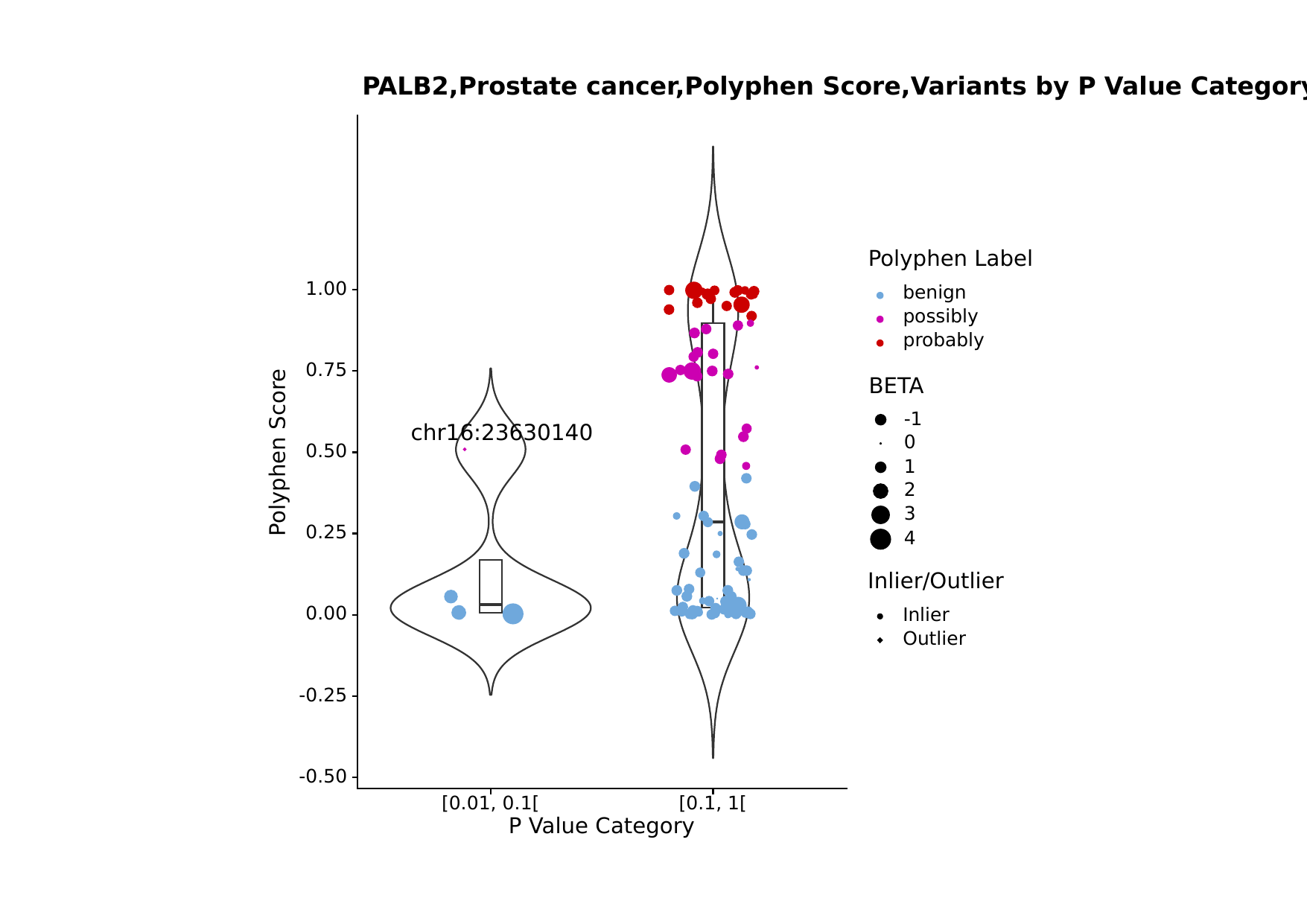

PALB2,Prostate cancer,Polyphen Score,Variants by P Value Category

Polyphen Label

1.00
benign

possibly

probably

0.75

BETA
-1

chr16:23630140

0
Polyphen Score

0.50

1

2

3

0.25

4

Inlier/Outlier

0.00

Inlier

Outlier

-0.25

-0.50

[0.01, 0.1[
[0.1, 1[
P Value Category